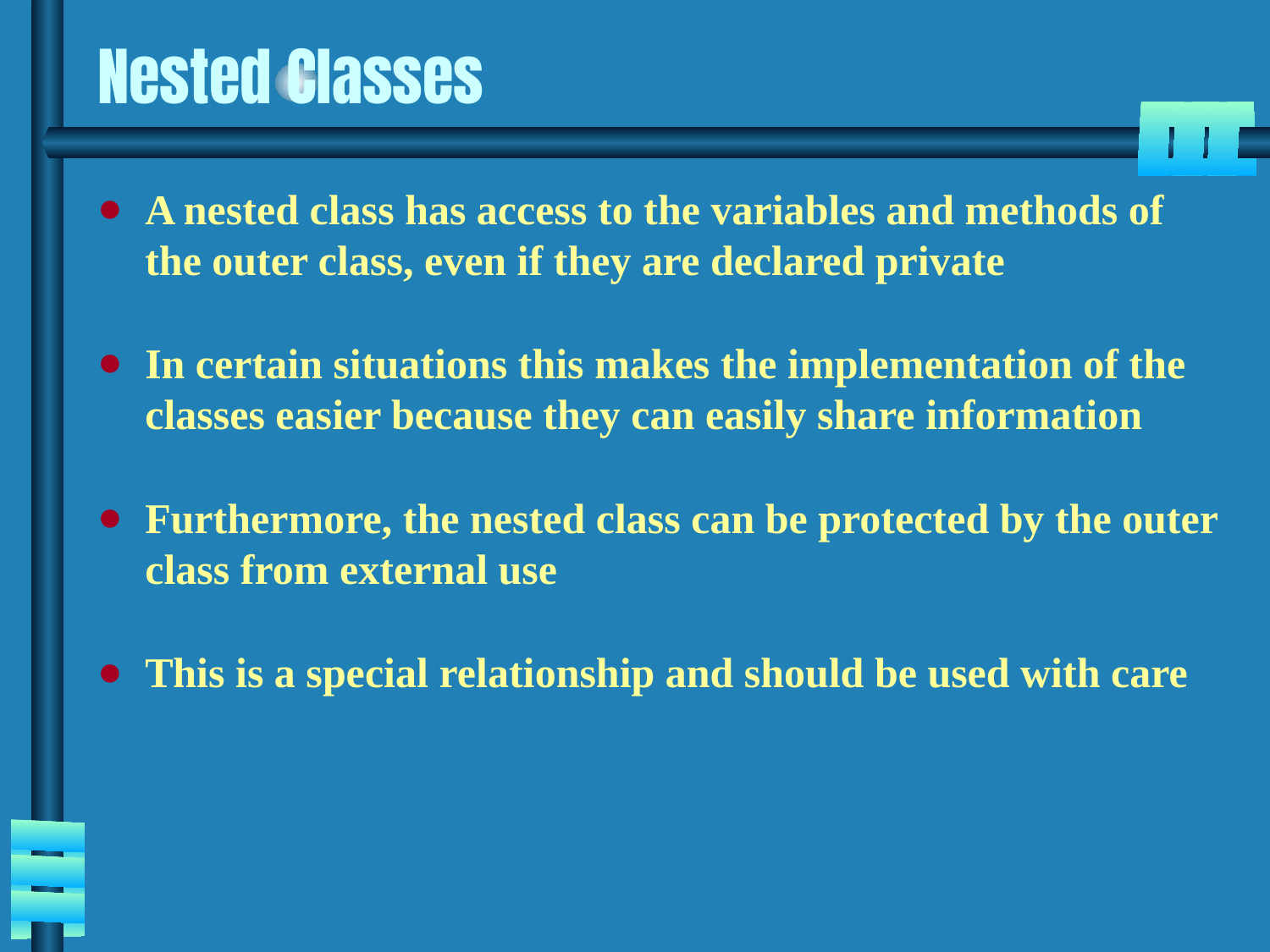

# Nested Classes
A nested class has access to the variables and methods of the outer class, even if they are declared private

In certain situations this makes the implementation of the classes easier because they can easily share information

Furthermore, the nested class can be protected by the outer class from external use

This is a special relationship and should be used with care